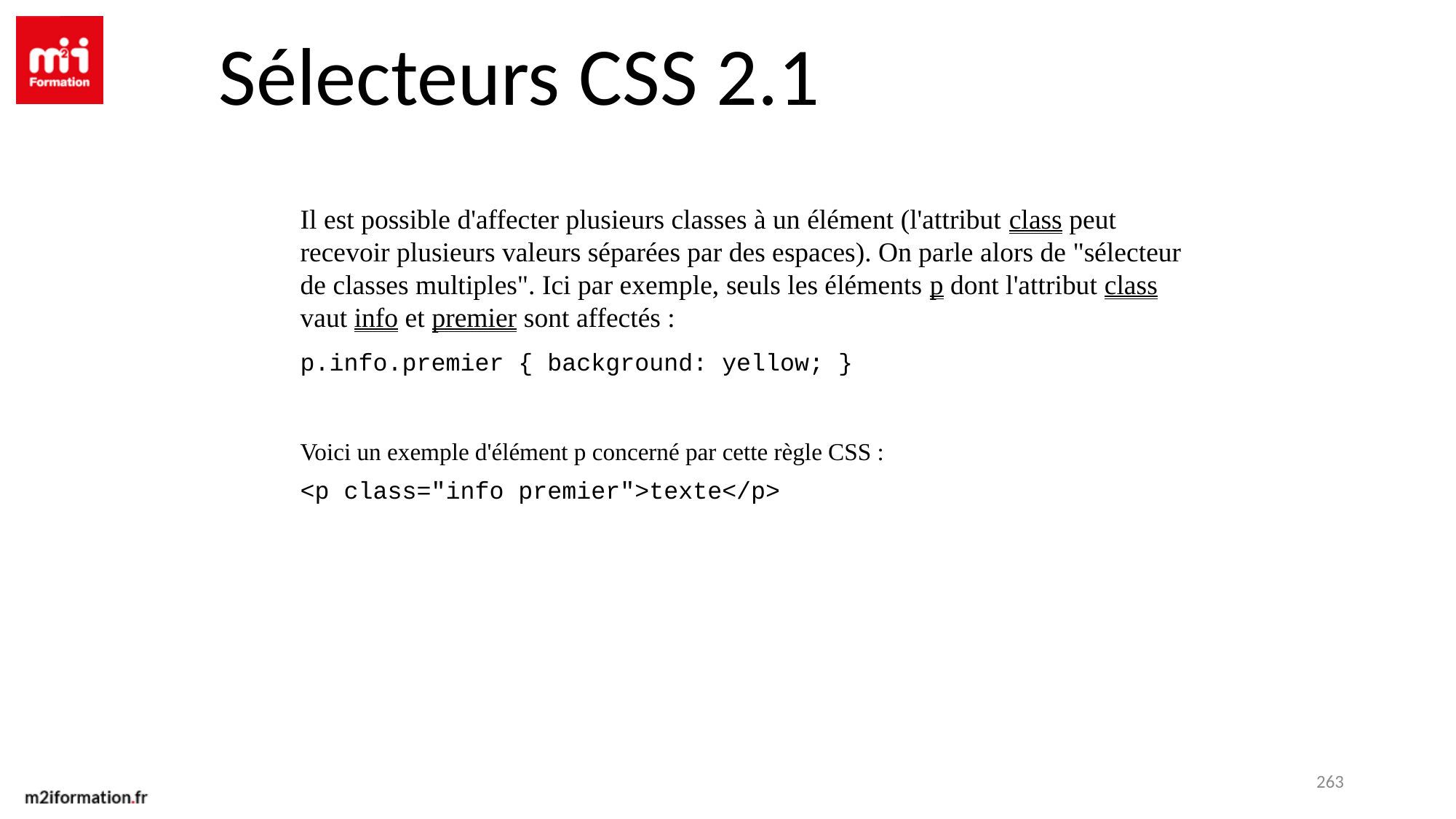

Sélecteurs CSS 2.1

Il est possible d'affecter plusieurs classes à un élément (l'attribut class peut recevoir plusieurs valeurs séparées par des espaces). On parle alors de "sélecteur de classes multiples". Ici par exemple, seuls les éléments p dont l'attribut class vaut info et premier sont affectés :
p.info.premier { background: yellow; }

Voici un exemple d'élément p concerné par cette règle CSS :
<p class="info premier">texte</p>

263